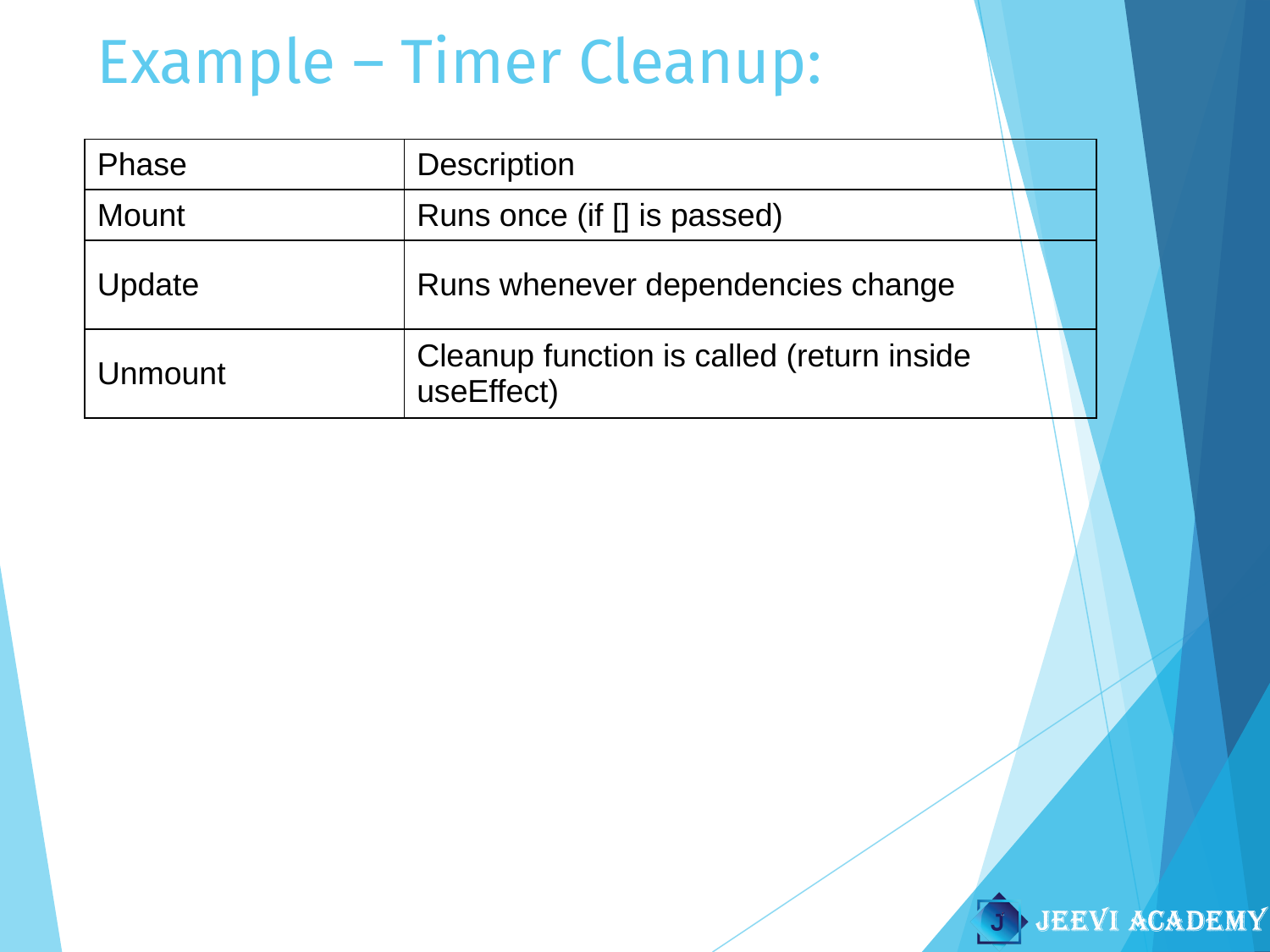

# Example – Timer Cleanup:
| Phase | Description |
| --- | --- |
| Mount | Runs once (if [] is passed) |
| Update | Runs whenever dependencies change |
| Unmount | Cleanup function is called (return inside useEffect) |